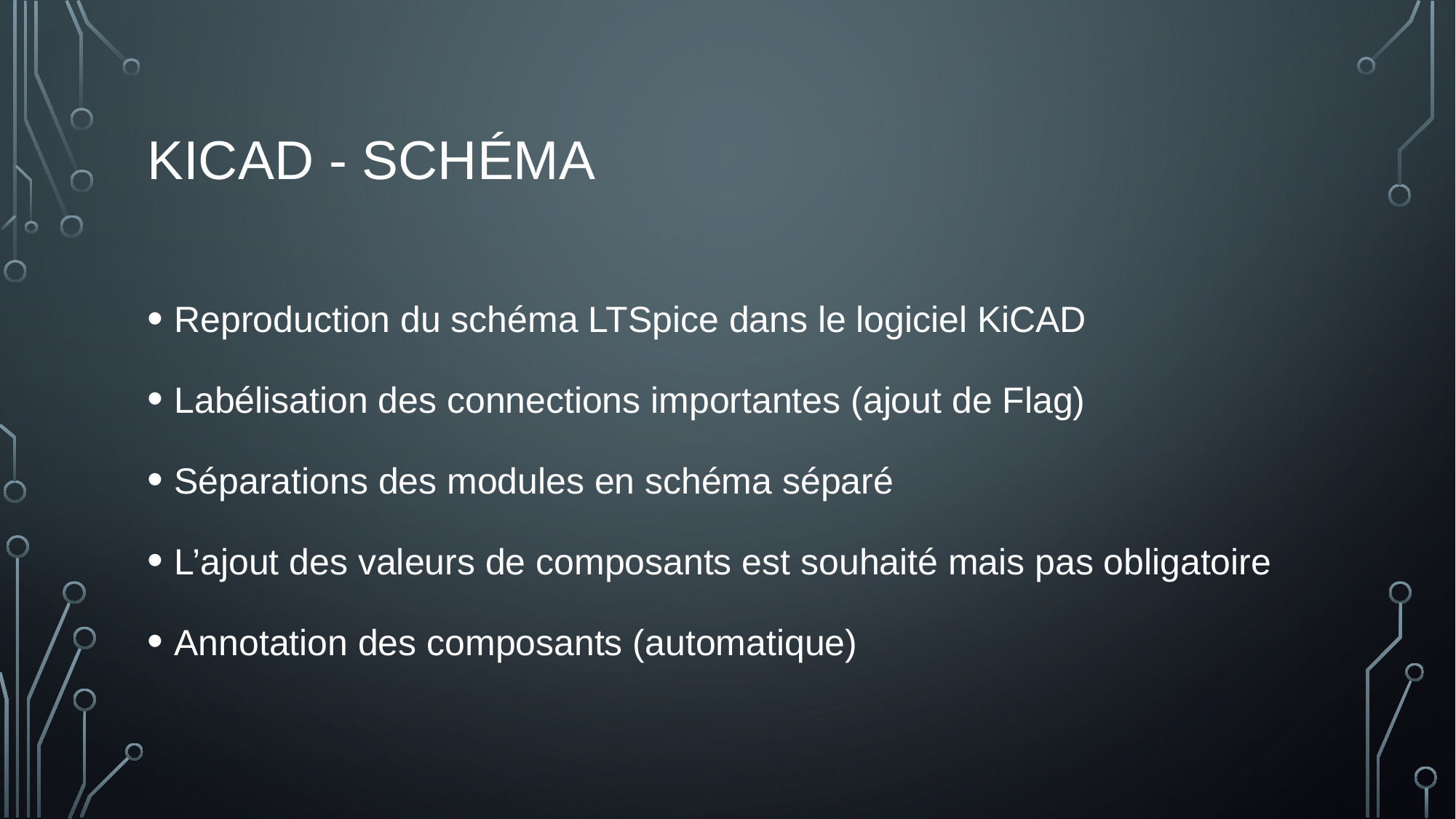

# Kicad - Schéma
Reproduction du schéma LTSpice dans le logiciel KiCAD
Labélisation des connections importantes (ajout de Flag)
Séparations des modules en schéma séparé
L’ajout des valeurs de composants est souhaité mais pas obligatoire
Annotation des composants (automatique)